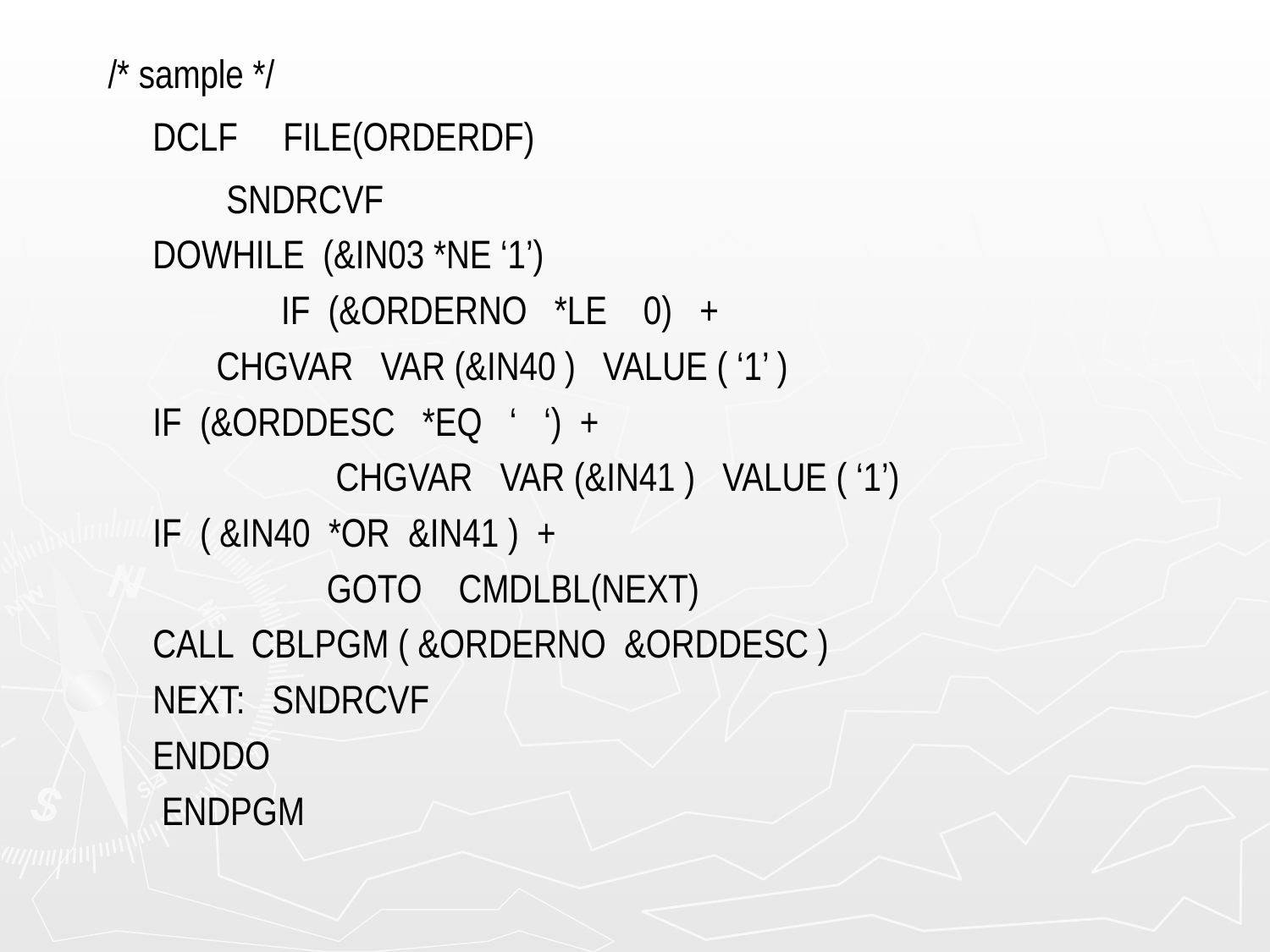

/* sample */

		DCLF     FILE(ORDERDF)

             SNDRCVF
		DOWHILE  (&IN03 *NE ‘1’)
     		 IF  (&ORDERNO   *LE    0)   +
			       CHGVAR   VAR (&IN40 )   VALUE ( ‘1’ )
			IF  (&ORDDESC   *EQ   ‘   ‘)  +
		      	       CHGVAR   VAR (&IN41 )   VALUE ( ‘1’)
			IF  ( &IN40  *OR  &IN41 )  +
		      	      GOTO    CMDLBL(NEXT)
			CALL  CBLPGM ( &ORDERNO  &ORDDESC )
	NEXT:	SNDRCVF
		ENDDO
		 ENDPGM